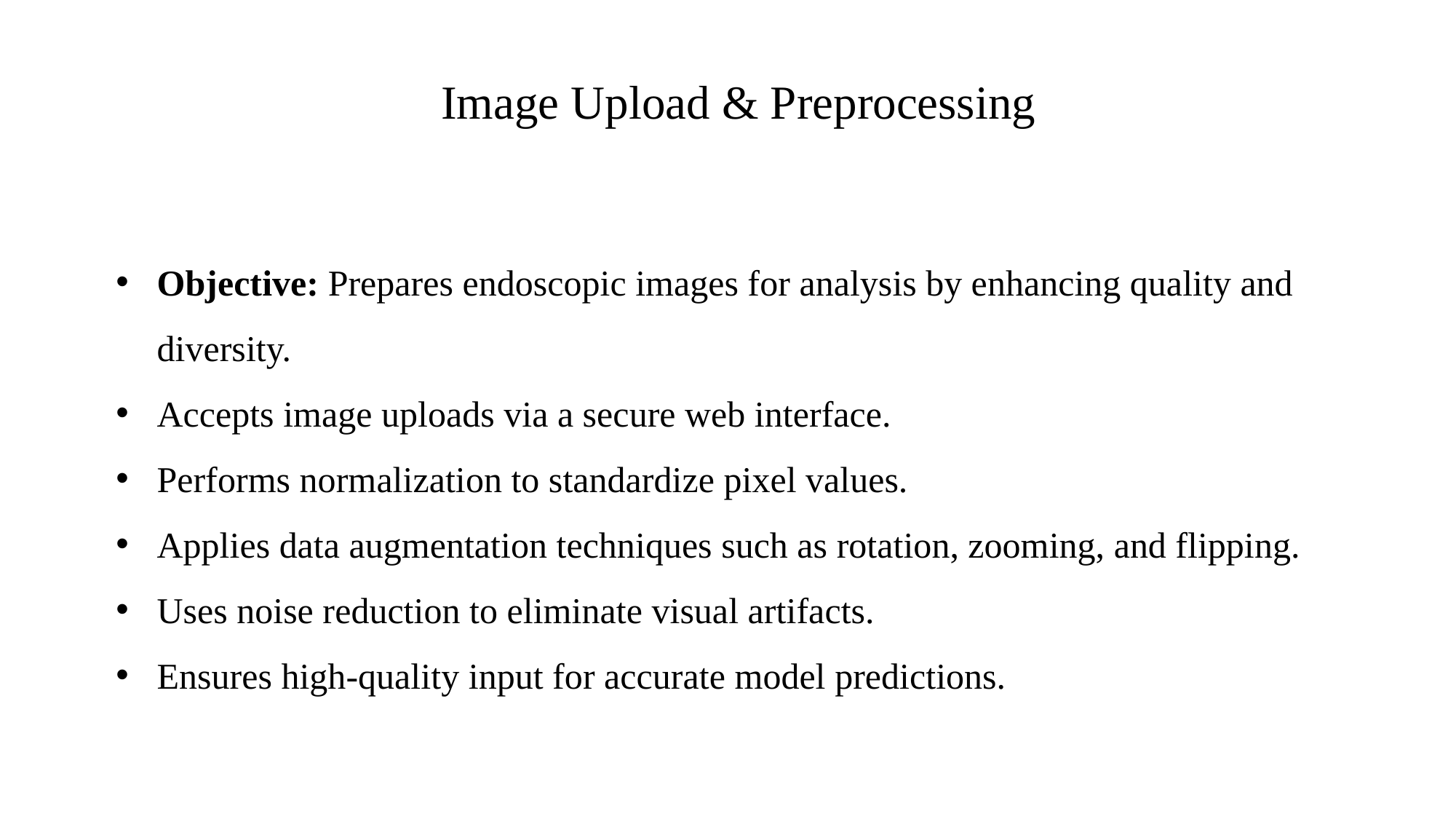

# Image Upload & Preprocessing

Objective: Prepares endoscopic images for analysis by enhancing quality and diversity.
Accepts image uploads via a secure web interface.
Performs normalization to standardize pixel values.
Applies data augmentation techniques such as rotation, zooming, and flipping.
Uses noise reduction to eliminate visual artifacts.
Ensures high-quality input for accurate model predictions.